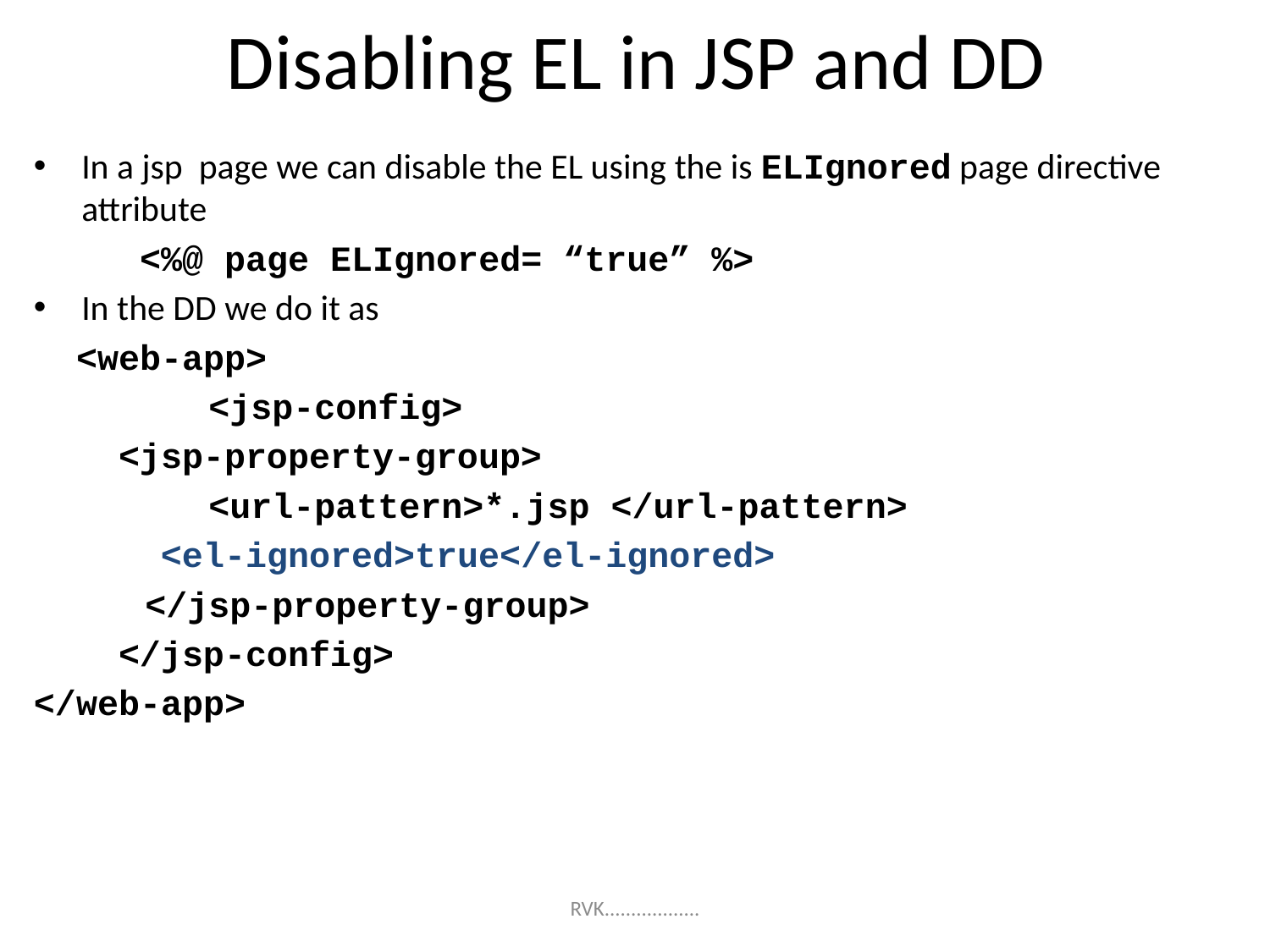

# Disabling EL in JSP and DD
In a jsp  page we can disable the EL using the is ELIgnored page directive attribute
     <%@ page ELIgnored= “true” %>
In the DD we do it as
  <web-app>
		<jsp-config>
    <jsp-property-group>
		<url-pattern>*.jsp </url-pattern>
      <el-ignored>true</el-ignored>
	   </jsp-property-group>
    </jsp-config>
</web-app>
RVK..................